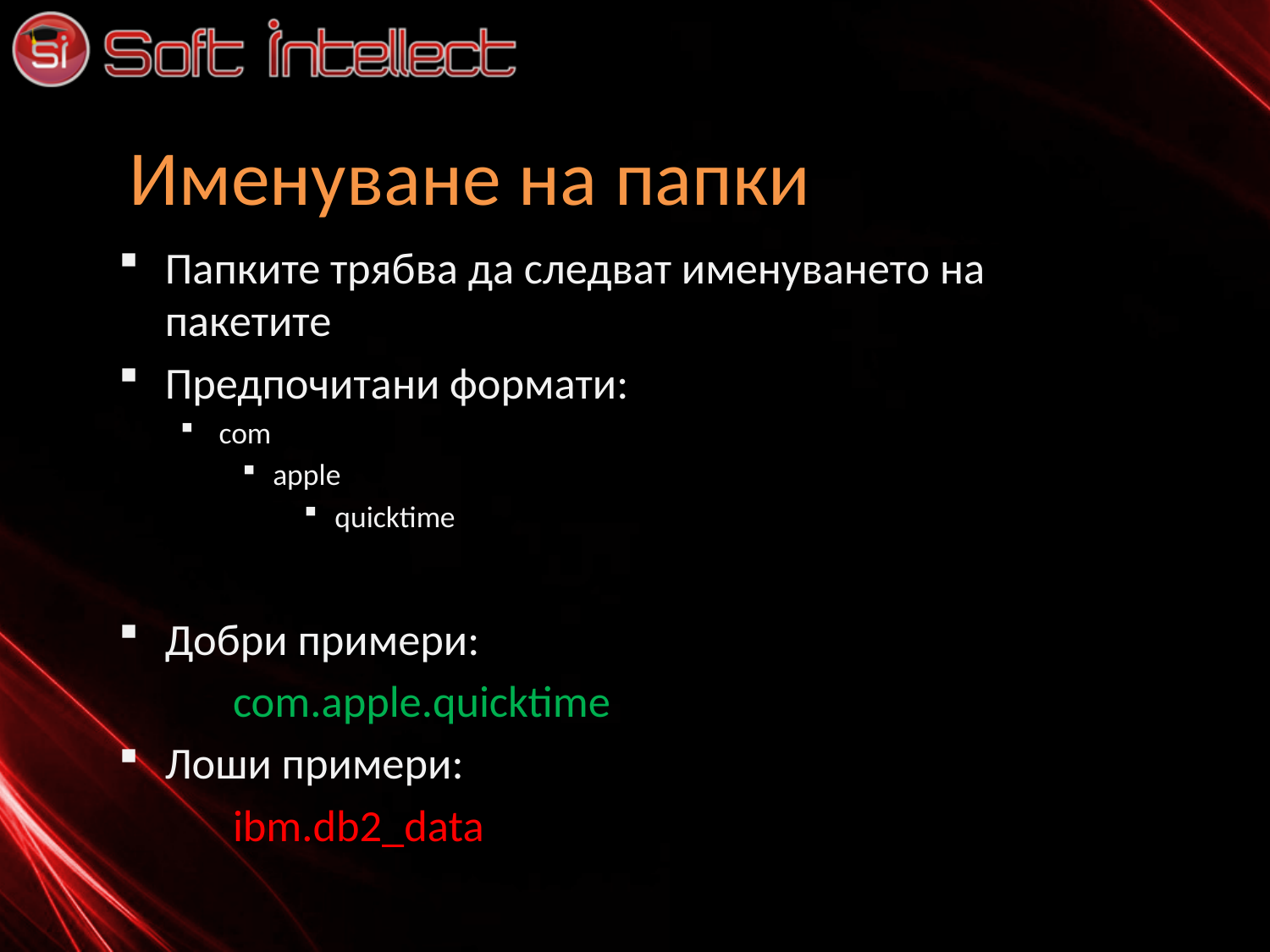

# Именуване на папки
Папките трябва да следват именуването на пакетите
Предпочитани формати:
com
apple
quicktime

Добри примери:
	com.apple.quicktime
Лоши примери:
	ibm.db2_data